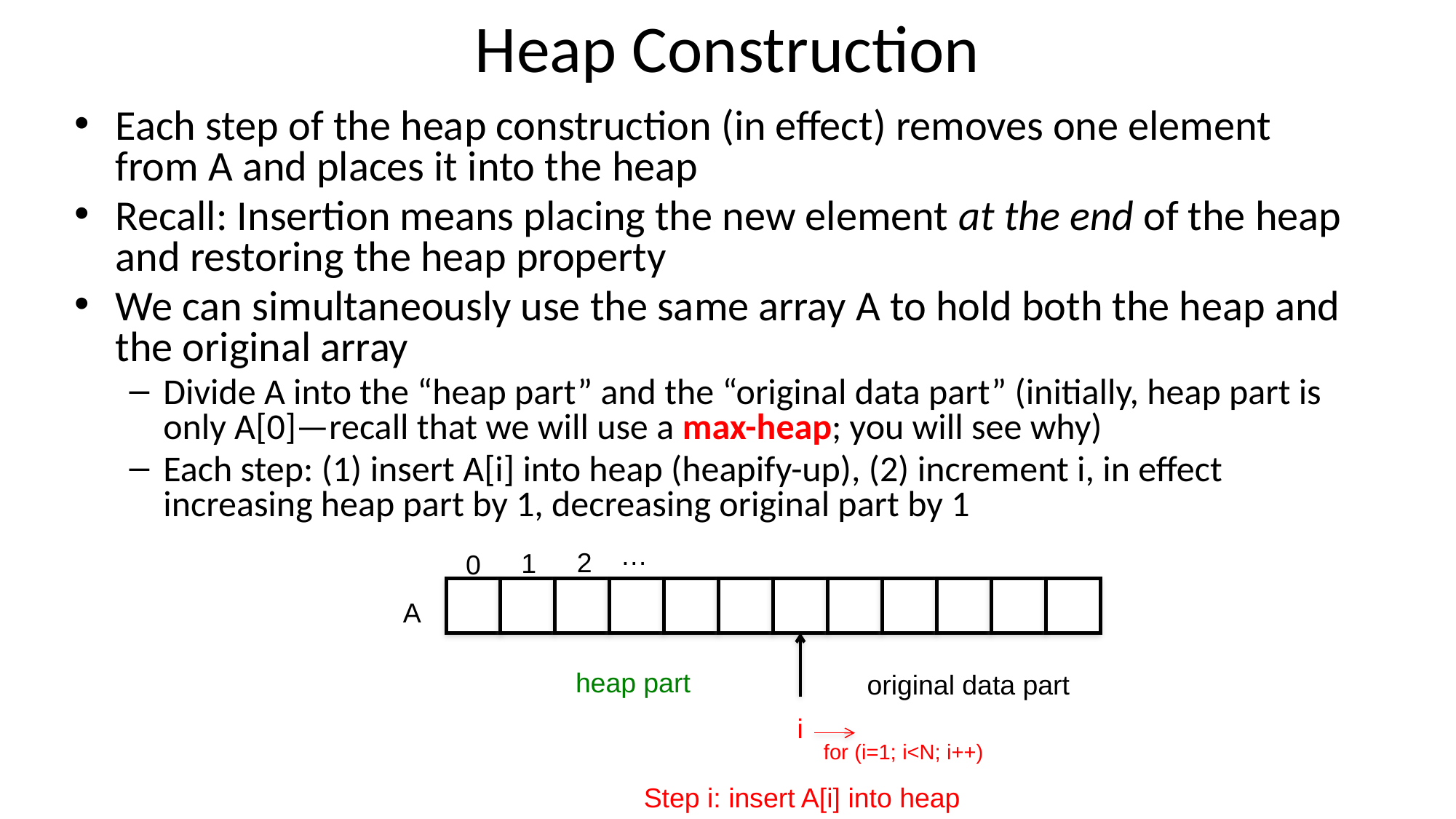

# Heap Construction
Each step of the heap construction (in effect) removes one element from A and places it into the heap
Recall: Insertion means placing the new element at the end of the heap and restoring the heap property
We can simultaneously use the same array A to hold both the heap and the original array
Divide A into the “heap part” and the “original data part” (initially, heap part is only A[0]—recall that we will use a max-heap; you will see why)
Each step: (1) insert A[i] into heap (heapify-up), (2) increment i, in effect increasing heap part by 1, decreasing original part by 1
…
2
1
0

A
heap part
original data part
i
for (i=1; i<N; i++)
Step i: insert A[i] into heap